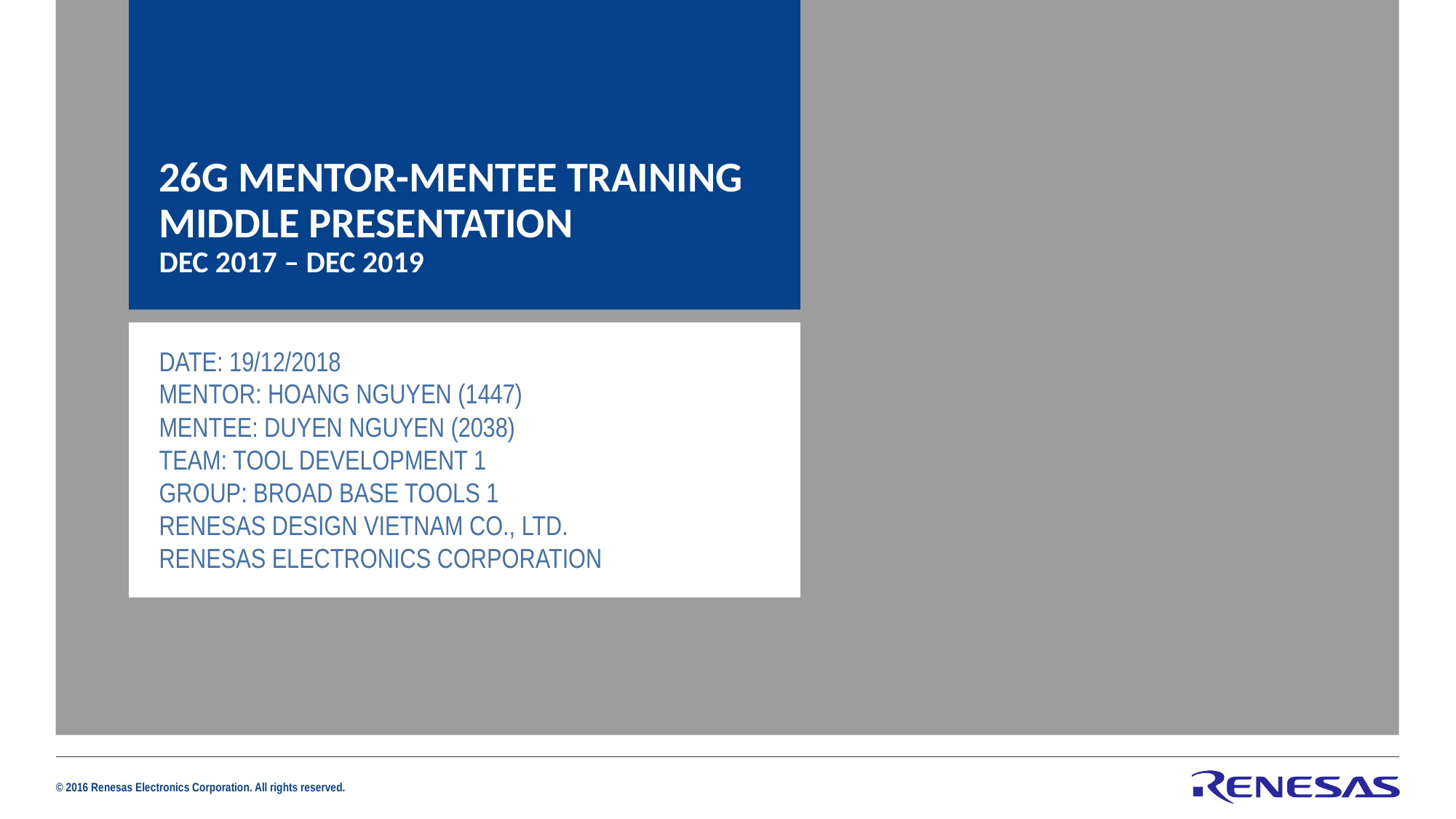

26G Mentor-Mentee TRAINING
Middle presentation
DEC 2017 – DEC 2019
Date: 19/12/2018
Mentor: Hoang Nguyen (1447)
Mentee: Duyen Nguyen (2038)
Team: tool development 1
Group: Broad base tools 1
Renesas design vietnam co., ltd.
Renesas Electronics Corporation